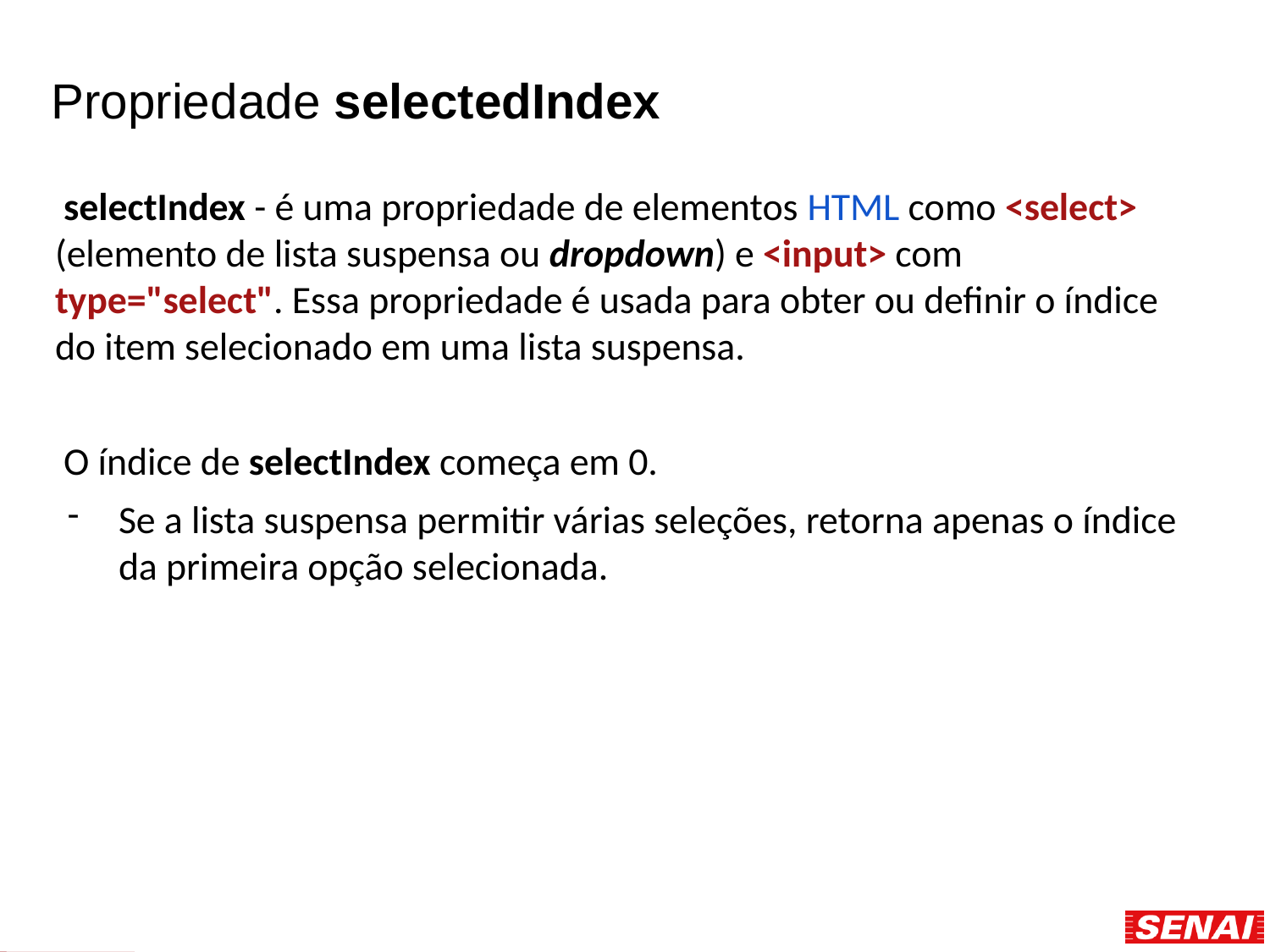

# Propriedade selectedIndex
 selectIndex - é uma propriedade de elementos HTML como <select> (elemento de lista suspensa ou dropdown) e <input> com type="select". Essa propriedade é usada para obter ou definir o índice do item selecionado em uma lista suspensa.

 O índice de selectIndex começa em 0.
Se a lista suspensa permitir várias seleções, retorna apenas o índice da primeira opção selecionada.